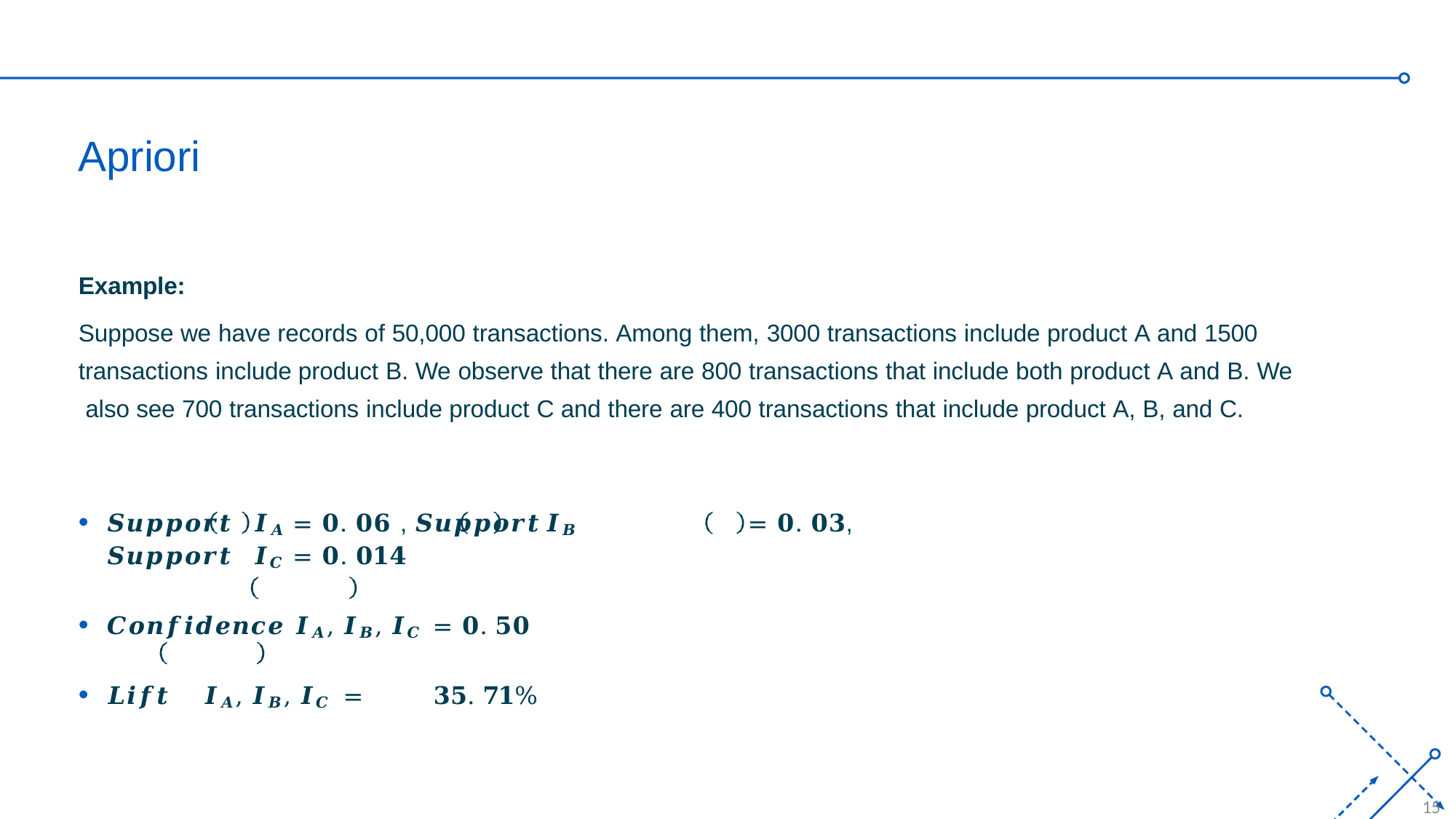

# Apriori
Example:
Suppose we have records of 50,000 transactions. Among them, 3000 transactions include product A and 1500  transactions include product B. We observe that there are 800 transactions that include both product A and B. We  also see 700 transactions include product C and there are 400 transactions that include product A, B, and C.
𝑺𝒖𝒑𝒑𝒐𝒓𝒕	𝑰𝑨	= 𝟎. 𝟎𝟔 , 𝑺𝒖𝒑𝒑𝒐𝒓𝒕	𝑰𝑩	= 𝟎. 𝟎𝟑, 𝑺𝒖𝒑𝒑𝒐𝒓𝒕	𝑰𝑪	= 𝟎. 𝟎𝟏𝟒

𝑪𝒐𝒏𝒇𝒊𝒅𝒆𝒏𝒄𝒆	𝑰𝑨, 𝑰𝑩, 𝑰𝑪	= 𝟎. 𝟓𝟎

𝑳𝒊𝒇𝒕	𝑰𝑨, 𝑰𝑩, 𝑰𝑪	=	𝟑𝟓. 𝟕𝟏%

15